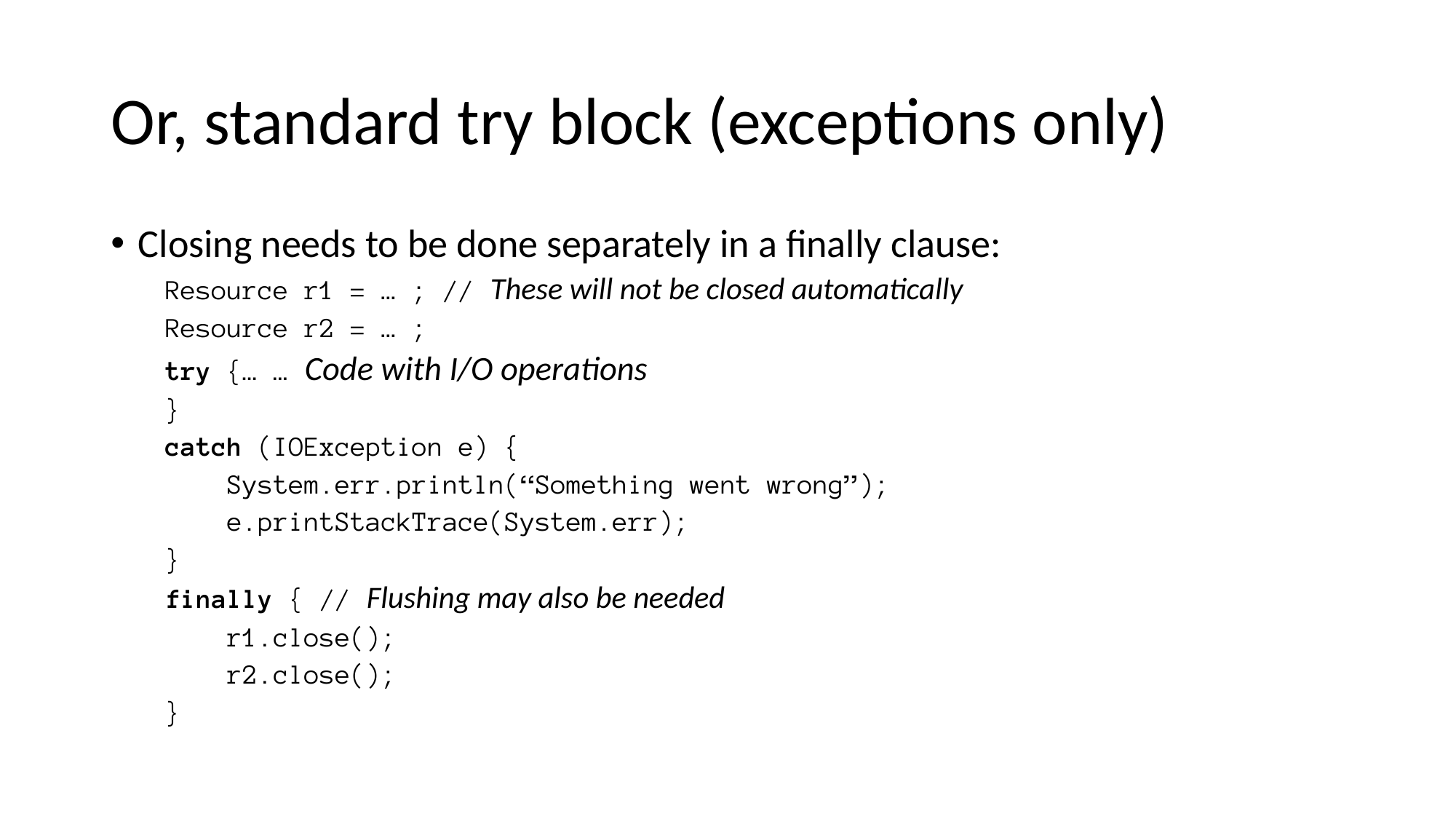

# Or, standard try block (exceptions only)
Closing needs to be done separately in a finally clause:
Resource r1 = … ; // These will not be closed automatically
Resource r2 = … ;
try {… … Code with I/O operations
}
catch (IOException e) {
    System.err.println(“Something went wrong”);
    e.printStackTrace(System.err);
}
finally { // Flushing may also be needed
    r1.close();
    r2.close();
}